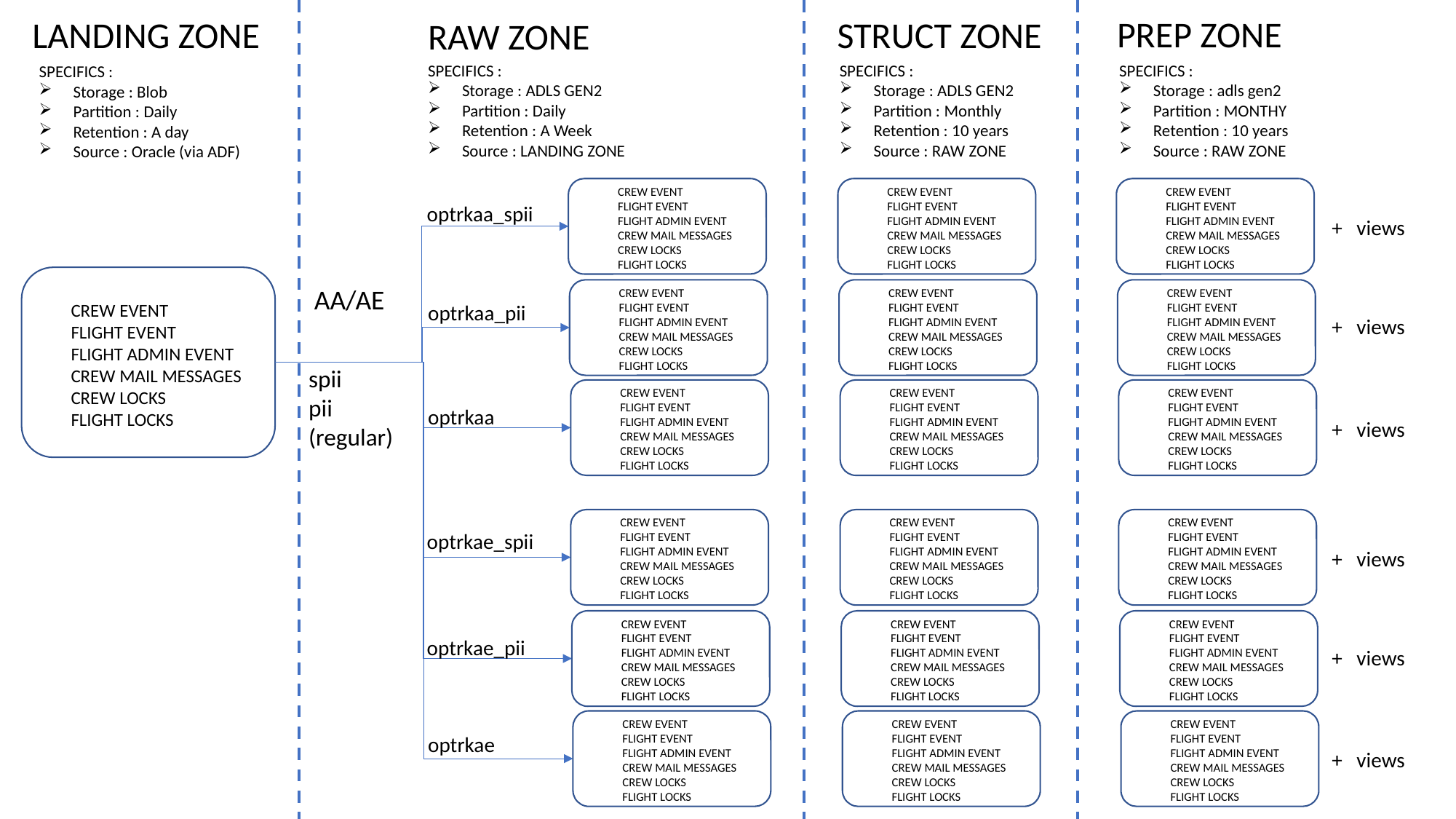

PREP ZONE
LANDING ZONE
STRUCT ZONE
RAW ZONE
SPECIFICS :
Storage : ADLS GEN2
Partition : Daily
Retention : A Week
Source : LANDING ZONE
SPECIFICS :
Storage : ADLS GEN2
Partition : Monthly
Retention : 10 years
Source : RAW ZONE
SPECIFICS :
Storage : adls gen2
Partition : MONTHY
Retention : 10 years
Source : RAW ZONE
SPECIFICS :
Storage : Blob
Partition : Daily
Retention : A day
Source : Oracle (via ADF)
CREW EVENT
FLIGHT EVENT
FLIGHT ADMIN EVENT
CREW MAIL MESSAGES
CREW LOCKS
FLIGHT LOCKS
CREW EVENT
FLIGHT EVENT
FLIGHT ADMIN EVENT
CREW MAIL MESSAGES
CREW LOCKS
FLIGHT LOCKS
CREW EVENT
FLIGHT EVENT
FLIGHT ADMIN EVENT
CREW MAIL MESSAGES
CREW LOCKS
FLIGHT LOCKS

optrkaa_spii
+   views

AA/AE
CREW EVENT
FLIGHT EVENT
FLIGHT ADMIN EVENT
CREW MAIL MESSAGES
CREW LOCKS
FLIGHT LOCKS
CREW EVENT
FLIGHT EVENT
FLIGHT ADMIN EVENT
CREW MAIL MESSAGES
CREW LOCKS
FLIGHT LOCKS
CREW EVENT
FLIGHT EVENT
FLIGHT ADMIN EVENT
CREW MAIL MESSAGES
CREW LOCKS
FLIGHT LOCKS

CREW EVENT
FLIGHT EVENT
FLIGHT ADMIN EVENT
CREW MAIL MESSAGES
CREW LOCKS
FLIGHT LOCKS
optrkaa_pii
+   views
spii
pii
(regular)
CREW EVENT
FLIGHT EVENT
FLIGHT ADMIN EVENT
CREW MAIL MESSAGES
CREW LOCKS
FLIGHT LOCKS
CREW EVENT
FLIGHT EVENT
FLIGHT ADMIN EVENT
CREW MAIL MESSAGES
CREW LOCKS
FLIGHT LOCKS
CREW EVENT
FLIGHT EVENT
FLIGHT ADMIN EVENT
CREW MAIL MESSAGES
CREW LOCKS
FLIGHT LOCKS

optrkaa
+   views
CREW EVENT
FLIGHT EVENT
FLIGHT ADMIN EVENT
CREW MAIL MESSAGES
CREW LOCKS
FLIGHT LOCKS
CREW EVENT
FLIGHT EVENT
FLIGHT ADMIN EVENT
CREW MAIL MESSAGES
CREW LOCKS
FLIGHT LOCKS
CREW EVENT
FLIGHT EVENT
FLIGHT ADMIN EVENT
CREW MAIL MESSAGES
CREW LOCKS
FLIGHT LOCKS

optrkae_spii
+   views
CREW EVENT
FLIGHT EVENT
FLIGHT ADMIN EVENT
CREW MAIL MESSAGES
CREW LOCKS
FLIGHT LOCKS
CREW EVENT
FLIGHT EVENT
FLIGHT ADMIN EVENT
CREW MAIL MESSAGES
CREW LOCKS
FLIGHT LOCKS
CREW EVENT
FLIGHT EVENT
FLIGHT ADMIN EVENT
CREW MAIL MESSAGES
CREW LOCKS
FLIGHT LOCKS

optrkae_pii
+   views
CREW EVENT
FLIGHT EVENT
FLIGHT ADMIN EVENT
CREW MAIL MESSAGES
CREW LOCKS
FLIGHT LOCKS
CREW EVENT
FLIGHT EVENT
FLIGHT ADMIN EVENT
CREW MAIL MESSAGES
CREW LOCKS
FLIGHT LOCKS
CREW EVENT
FLIGHT EVENT
FLIGHT ADMIN EVENT
CREW MAIL MESSAGES
CREW LOCKS
FLIGHT LOCKS

optrkae
+   views